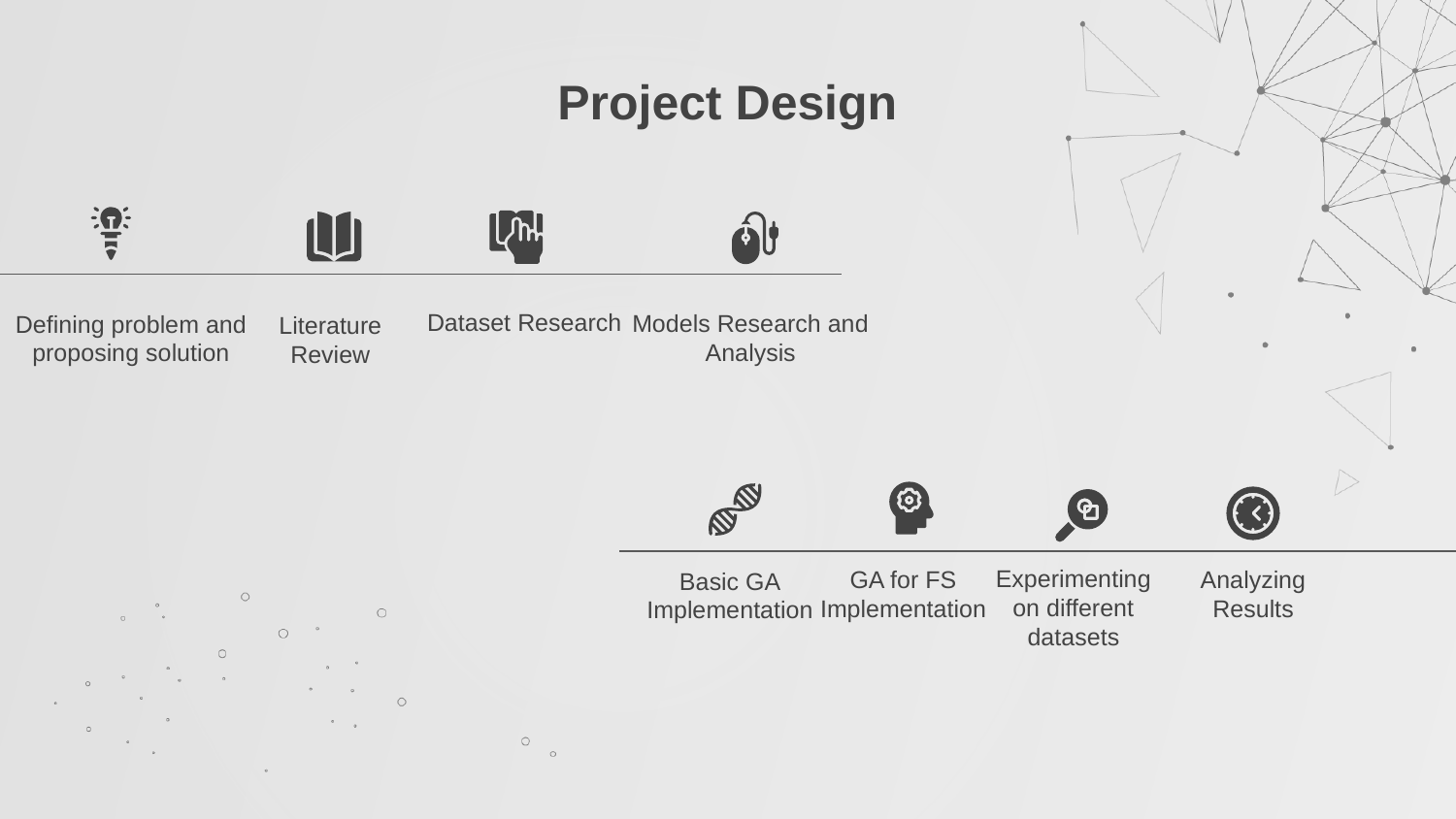

Project Design

Dataset Research
Defining problem and proposing solution
Literature Review
Models Research and Analysis

Analyzing Results
Experimenting on different datasets
GA for FS
Implementation
Basic GA
Implementation